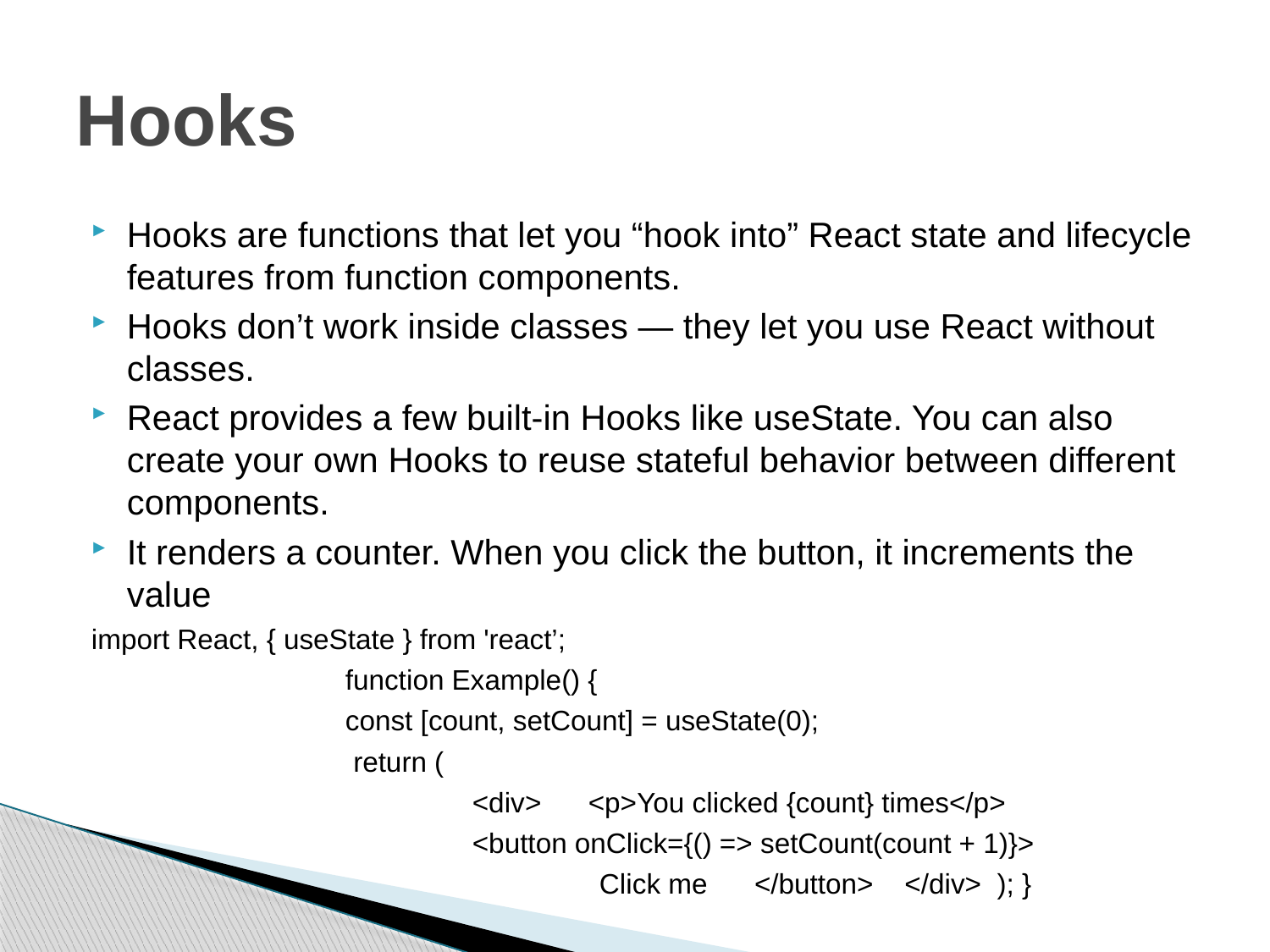

# Hooks
Hooks are functions that let you “hook into” React state and lifecycle features from function components.
Hooks don’t work inside classes — they let you use React without classes.
React provides a few built-in Hooks like useState. You can also create your own Hooks to reuse stateful behavior between different components.
It renders a counter. When you click the button, it increments the value
import React, { useState } from 'react’;
		function Example() {
		const [count, setCount] = useState(0);
 		 return (
    			<div>      <p>You clicked {count} times</p>
      			<button onClick={() => setCount(count + 1)}>
        				Click me      </button>    </div>  ); }